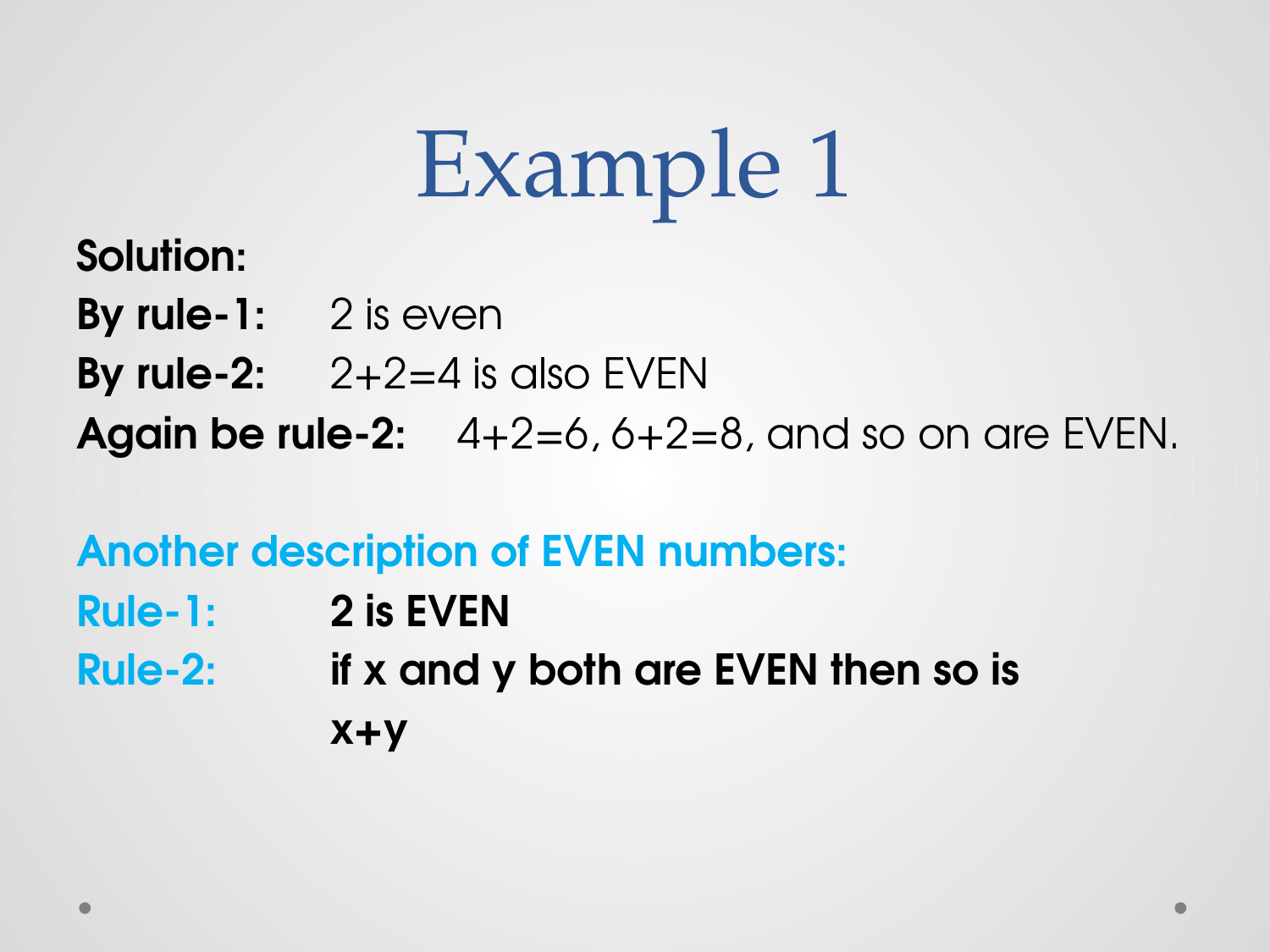

# Example 1
Solution:
By rule-1:	2 is even
By rule-2:	2+2=4 is also EVEN
Again be rule-2:	4+2=6, 6+2=8, and so on are EVEN.

Another description of EVEN numbers:
Rule-1:	2 is EVEN
Rule-2:	if x and y both are EVEN then so is
		x+y